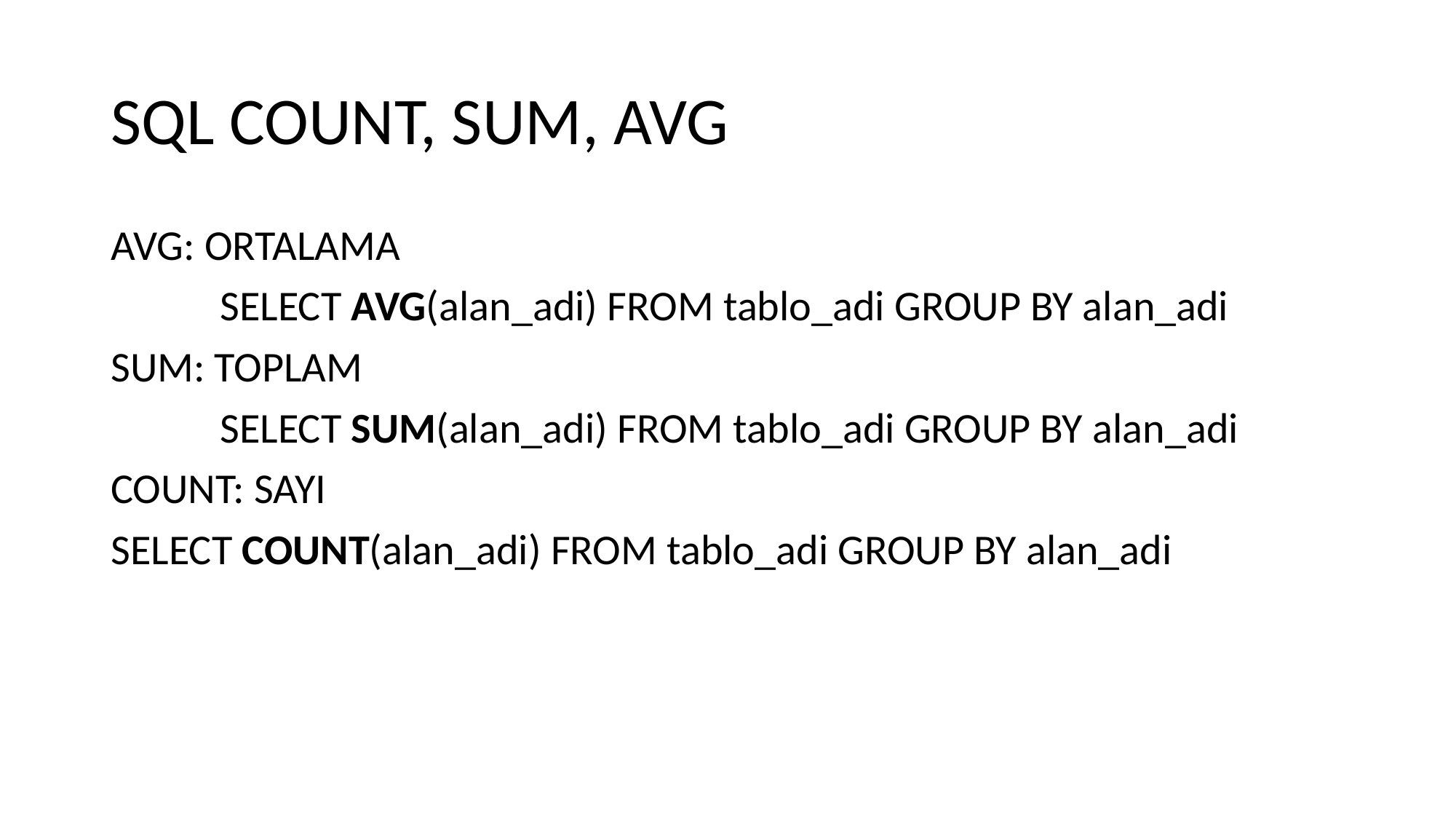

# SQL COUNT, SUM, AVG
AVG: ORTALAMA
	SELECT AVG(alan_adi) FROM tablo_adi GROUP BY alan_adi
SUM: TOPLAM
	SELECT SUM(alan_adi) FROM tablo_adi GROUP BY alan_adi
COUNT: SAYI
SELECT COUNT(alan_adi) FROM tablo_adi GROUP BY alan_adi